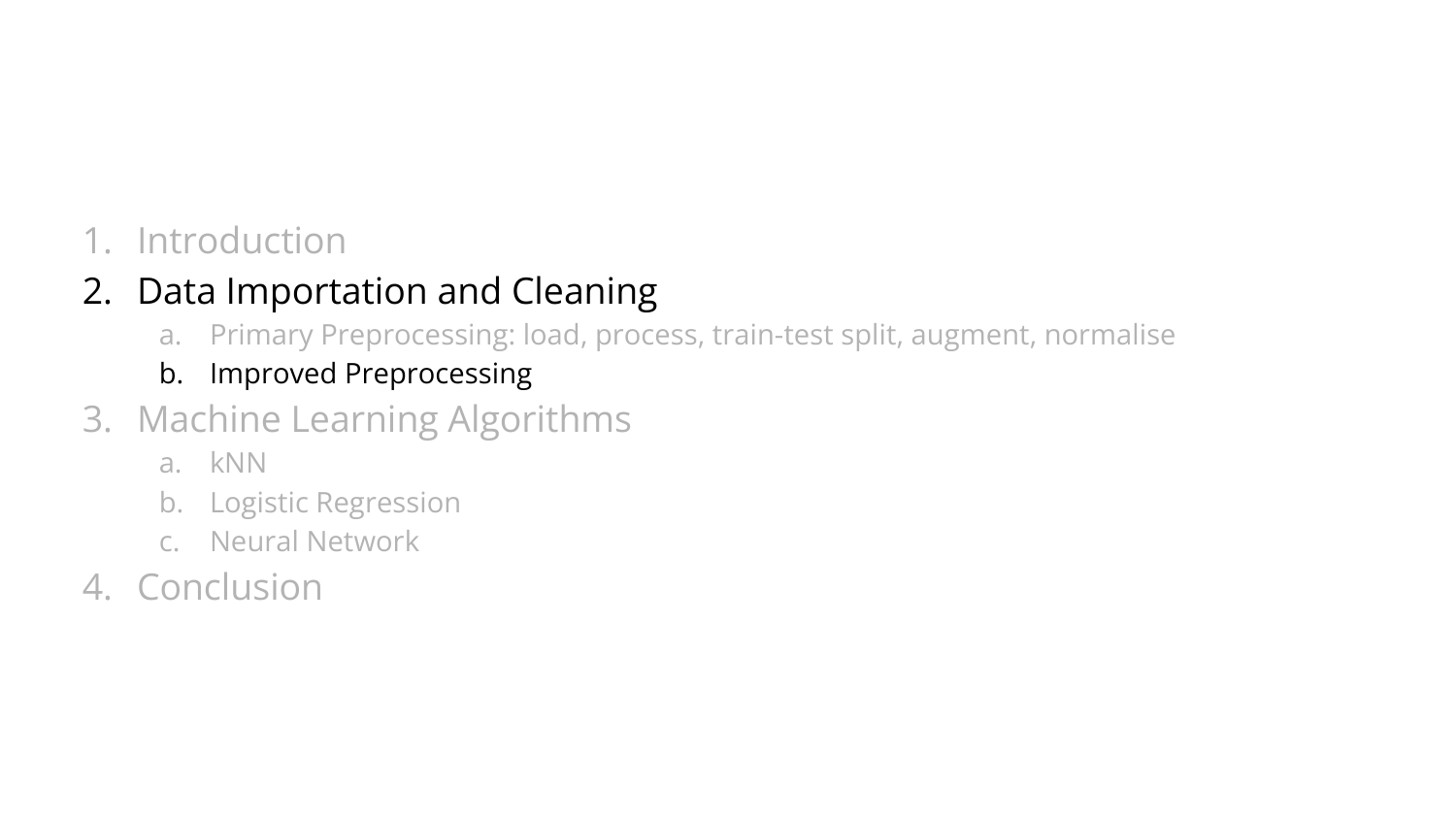

Introduction
Data Importation and Cleaning
Primary Preprocessing: load, process, train-test split, augment, normalise
Improved Preprocessing
Machine Learning Algorithms
kNN
Logistic Regression
Neural Network
Conclusion